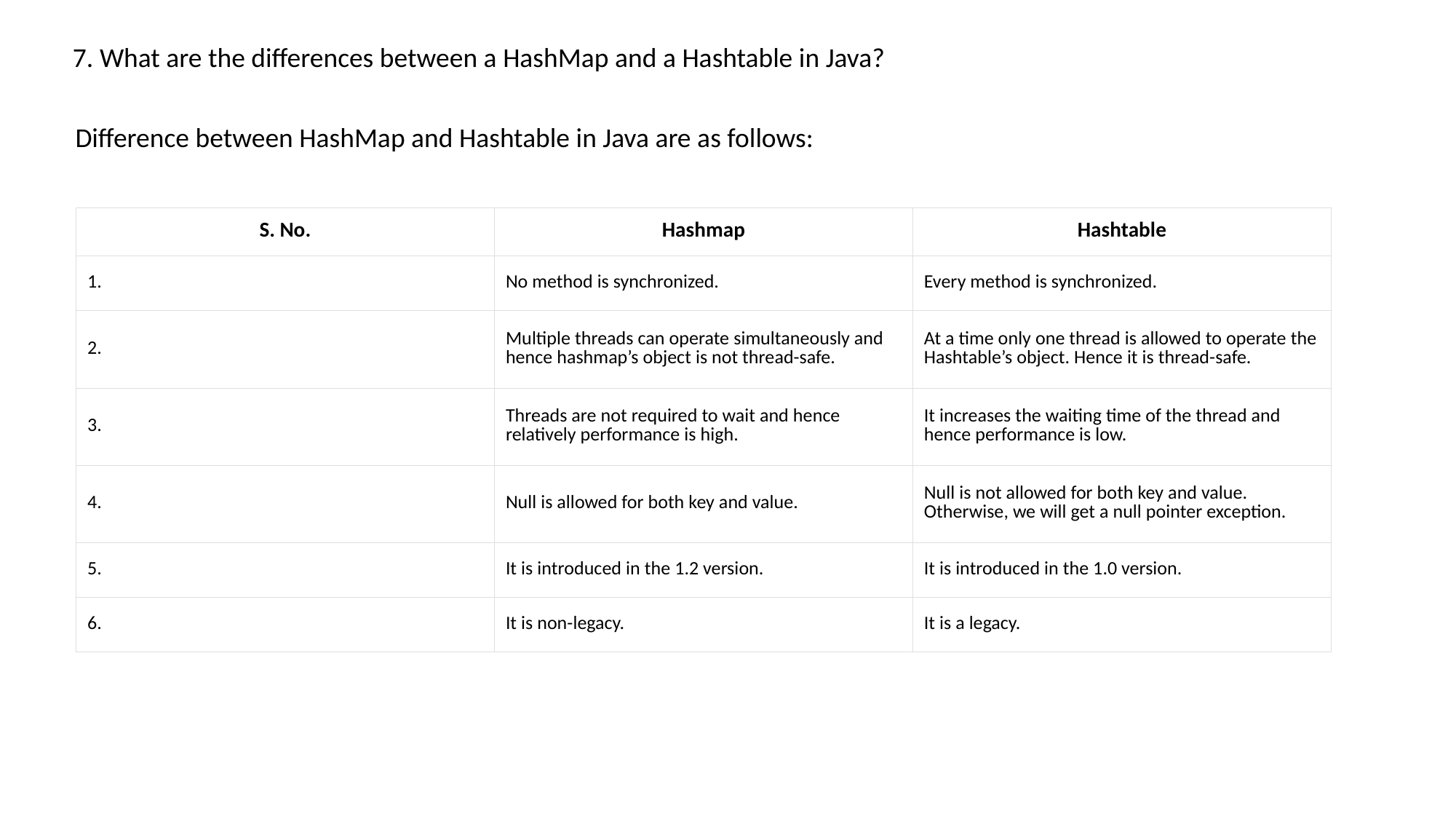

7. What are the differences between a HashMap and a Hashtable in Java?
Difference between HashMap and Hashtable in Java are as follows:

| S. No. | Hashmap | Hashtable |
| --- | --- | --- |
| 1. | No method is synchronized. | Every method is synchronized. |
| 2. | Multiple threads can operate simultaneously and hence hashmap’s object is not thread-safe. | At a time only one thread is allowed to operate the Hashtable’s object. Hence it is thread-safe. |
| 3. | Threads are not required to wait and hence relatively performance is high. | It increases the waiting time of the thread and hence performance is low. |
| 4. | Null is allowed for both key and value. | Null is not allowed for both key and value. Otherwise, we will get a null pointer exception. |
| 5. | It is introduced in the 1.2 version. | It is introduced in the 1.0 version. |
| 6. | It is non-legacy. | It is a legacy. |